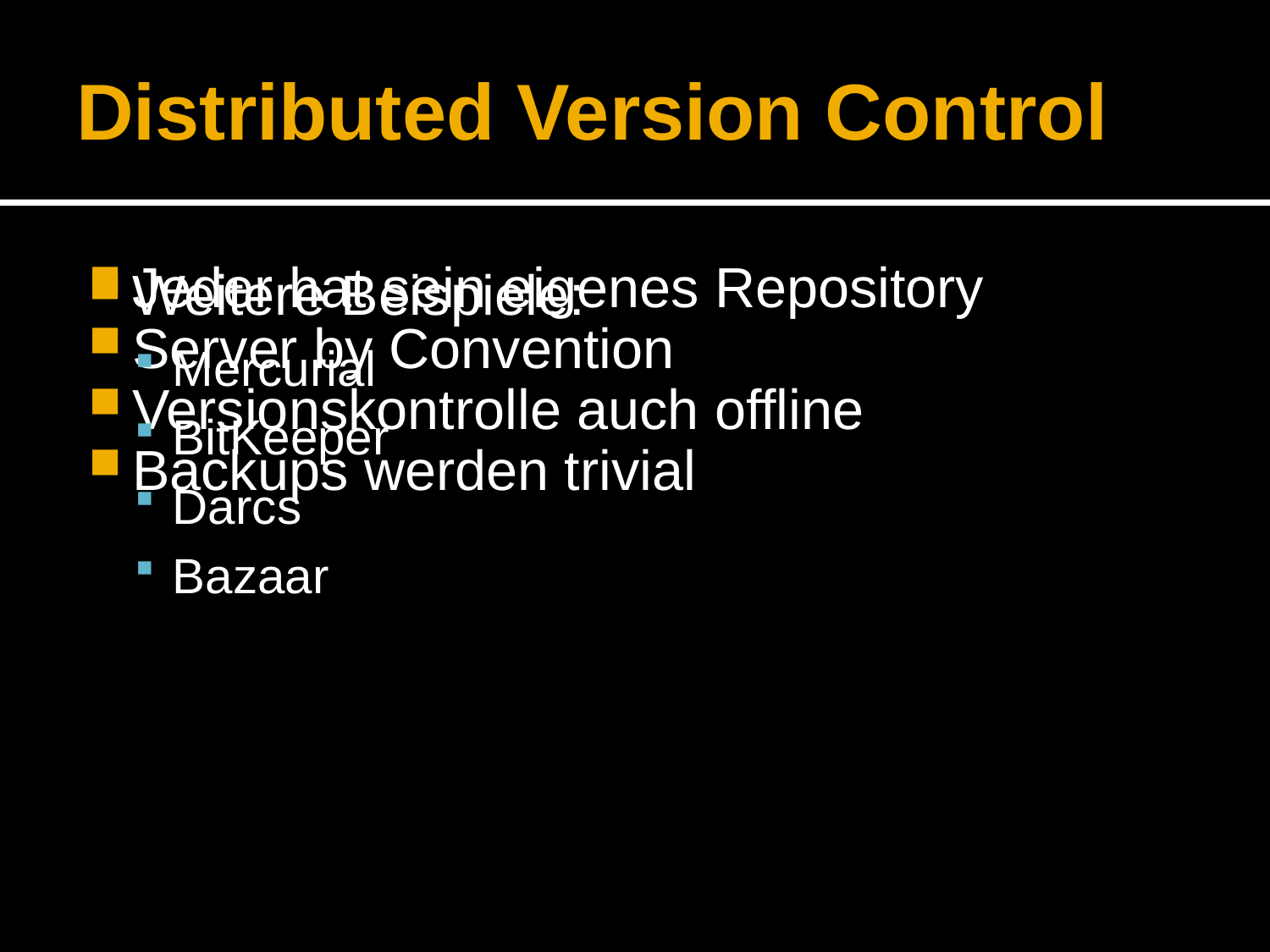

# Distributed Version Control
Jeder hat sein eigenes Repository
Server by Convention
Versionskontrolle auch offline
Backups werden trivial
Weitere Beispiele:
Mercurial
BitKeeper
Darcs
Bazaar